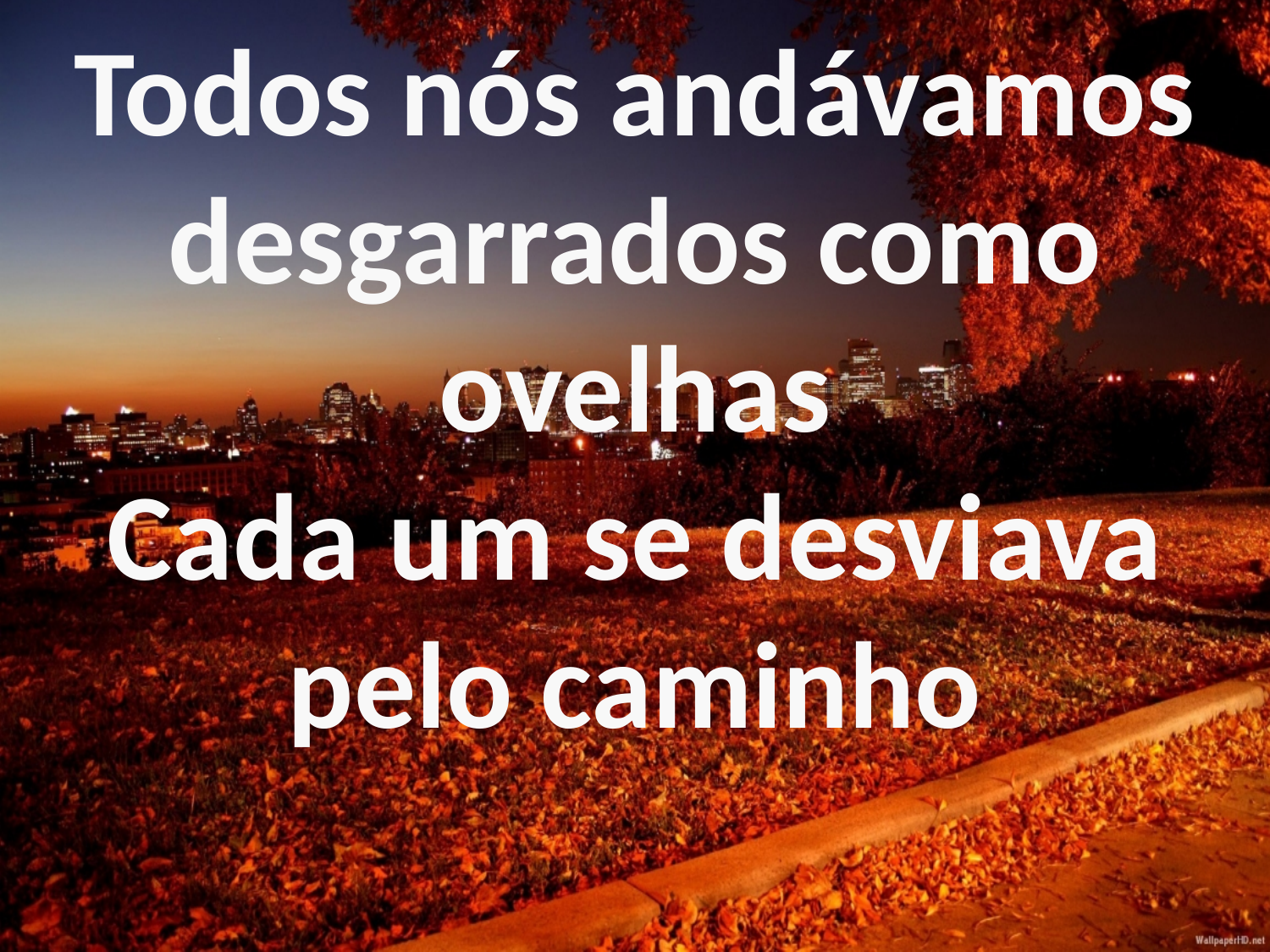

Todos nós andávamos desgarrados como ovelhas
Cada um se desviava pelo caminho